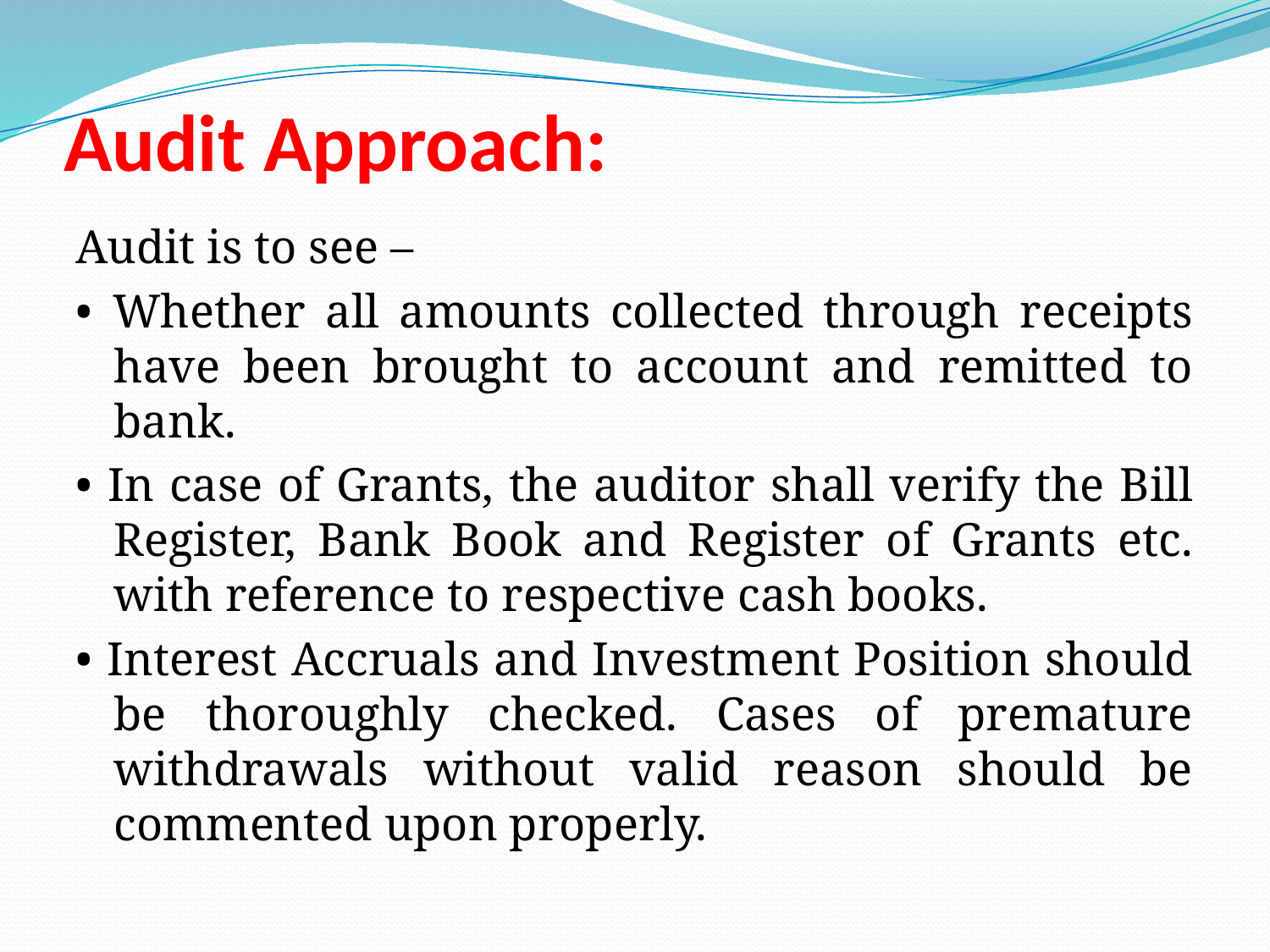

# Audit Approach:
Audit is to see –
• Whether all amounts collected through receipts have been brought to account and remitted to bank.
• In case of Grants, the auditor shall verify the Bill Register, Bank Book and Register of Grants etc. with reference to respective cash books.
• Interest Accruals and Investment Position should be thoroughly checked. Cases of premature withdrawals without valid reason should be commented upon properly.